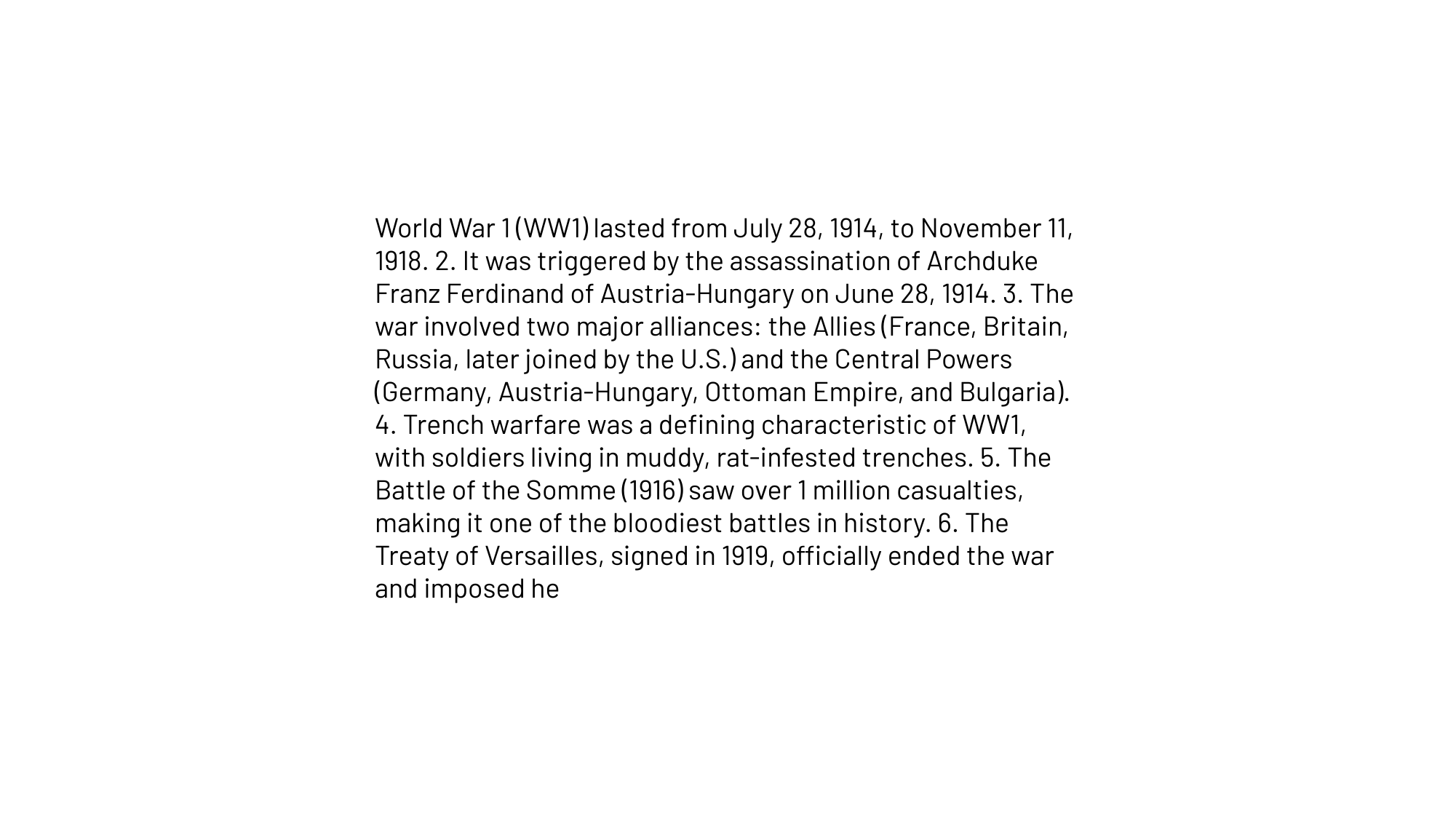

#
World War 1 (WW1) lasted from July 28, 1914, to November 11, 1918. 2. It was triggered by the assassination of Archduke Franz Ferdinand of Austria-Hungary on June 28, 1914. 3. The war involved two major alliances: the Allies (France, Britain, Russia, later joined by the U.S.) and the Central Powers (Germany, Austria-Hungary, Ottoman Empire, and Bulgaria). 4. Trench warfare was a defining characteristic of WW1, with soldiers living in muddy, rat-infested trenches. 5. The Battle of the Somme (1916) saw over 1 million casualties, making it one of the bloodiest battles in history. 6. The Treaty of Versailles, signed in 1919, officially ended the war and imposed he